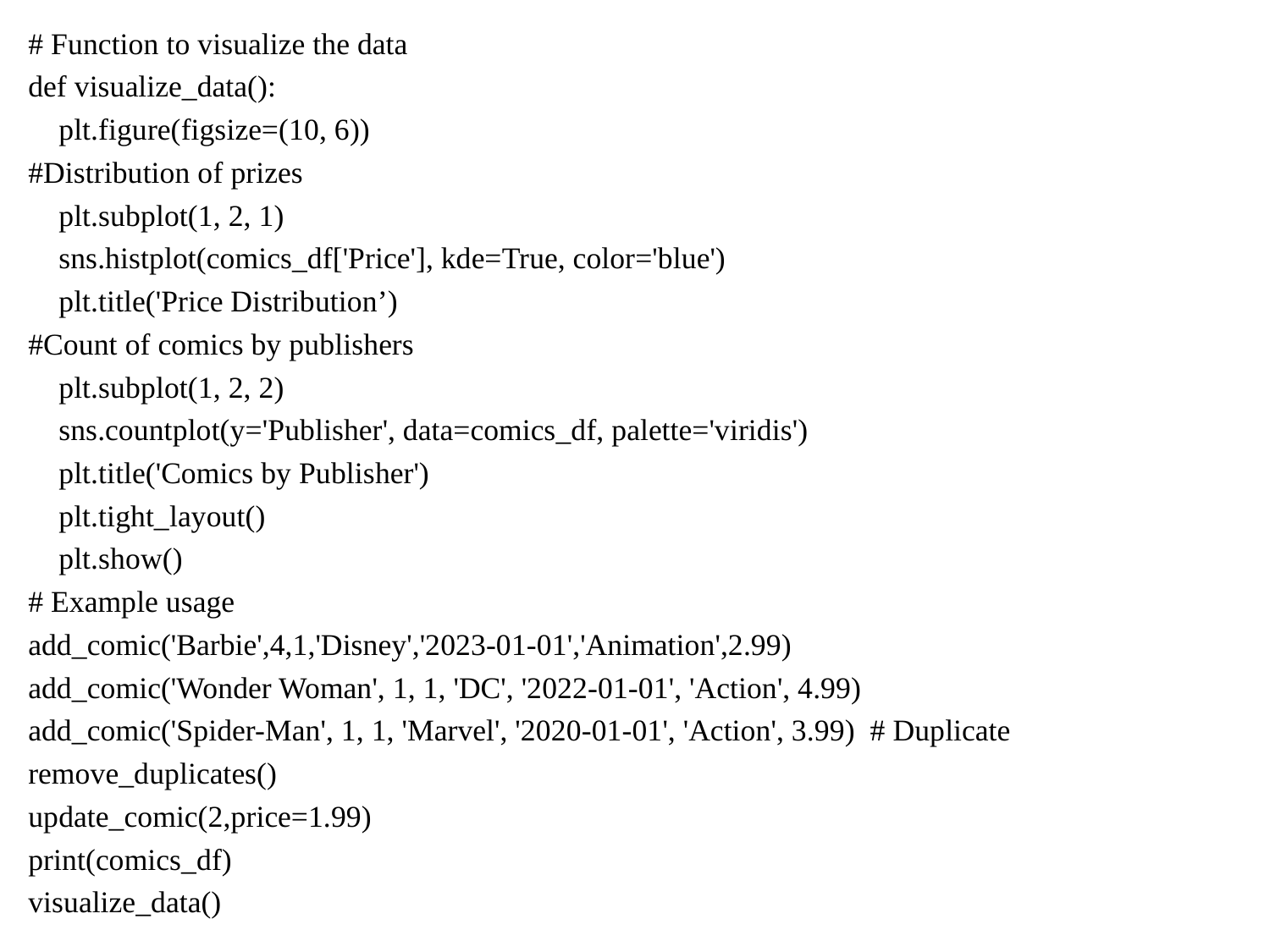

# Function to visualize the data
def visualize_data():
    plt.figure(figsize=(10, 6))
#Distribution of prizes
    plt.subplot(1, 2, 1)
    sns.histplot(comics_df['Price'], kde=True, color='blue')
    plt.title('Price Distribution’)
#Count of comics by publishers
    plt.subplot(1, 2, 2)
    sns.countplot(y='Publisher', data=comics_df, palette='viridis')
    plt.title('Comics by Publisher')
    plt.tight_layout()
    plt.show()
# Example usage
add_comic('Barbie',4,1,'Disney','2023-01-01','Animation',2.99)
add_comic('Wonder Woman', 1, 1, 'DC', '2022-01-01', 'Action', 4.99)
add_comic('Spider-Man', 1, 1, 'Marvel', '2020-01-01', 'Action', 3.99)  # Duplicate
remove_duplicates()
update_comic(2,price=1.99)
print(comics_df)
visualize_data()